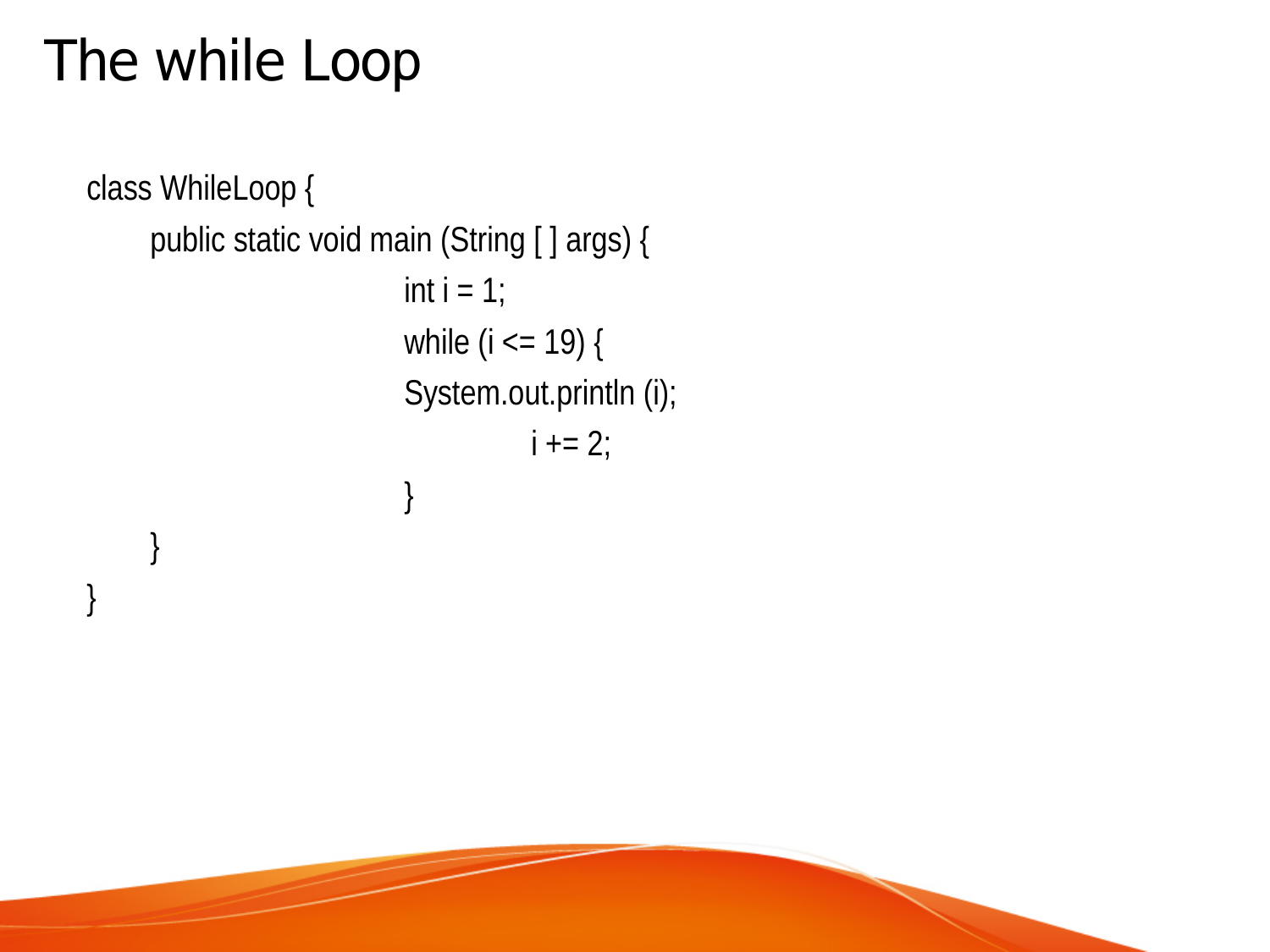

The while Loop
class WhileLoop {
	public static void main (String [ ] args) {
    			int i = 1;
    			while (i <= 19) {
	      		System.out.println (i);
      				i += 2;
    			}
  	}
}